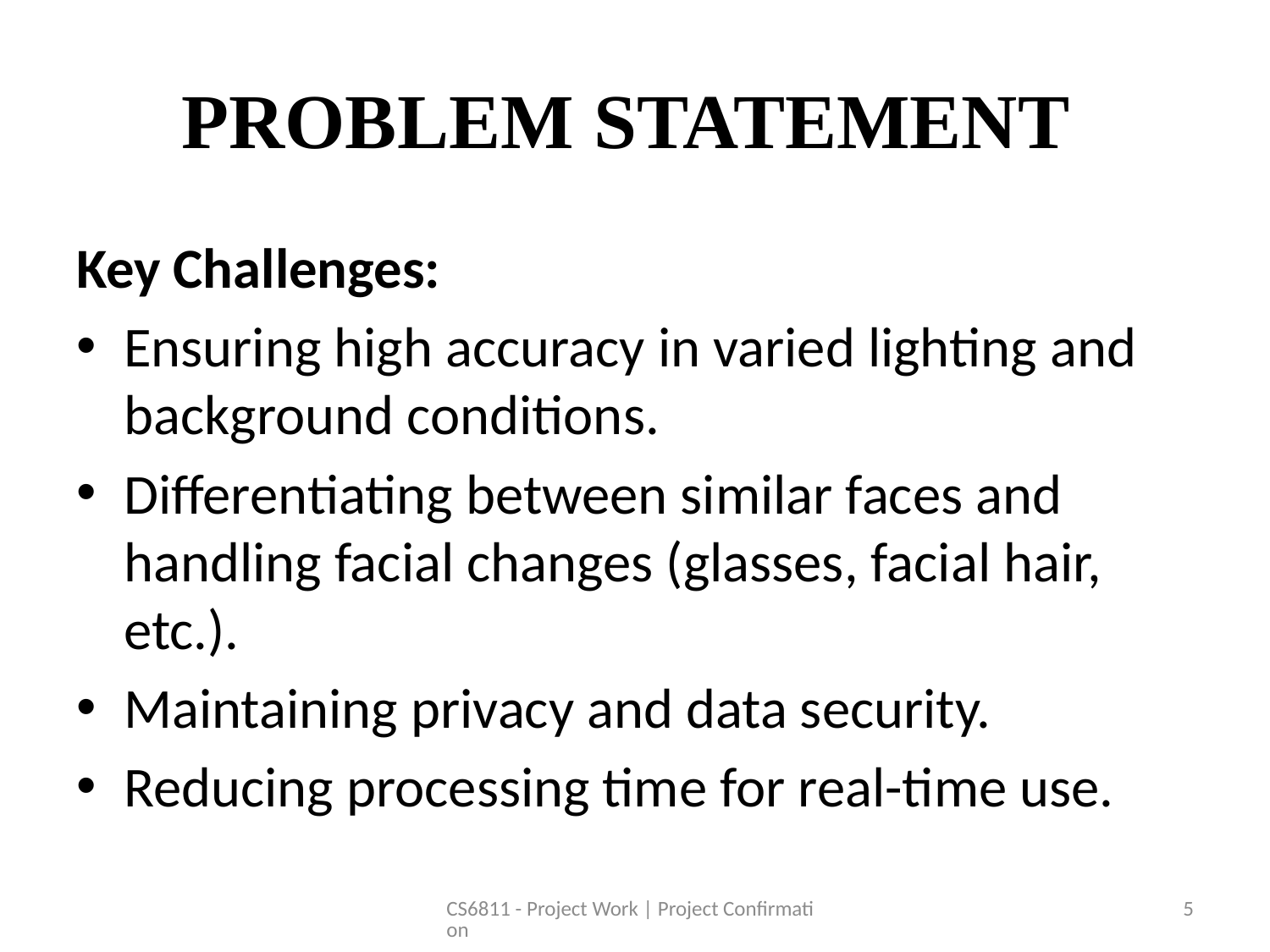

# PROBLEM STATEMENT
Key Challenges:
Ensuring high accuracy in varied lighting and background conditions.
Differentiating between similar faces and handling facial changes (glasses, facial hair, etc.).
Maintaining privacy and data security.
Reducing processing time for real-time use.

CS6811 - Project Work | Project Confirmation
5